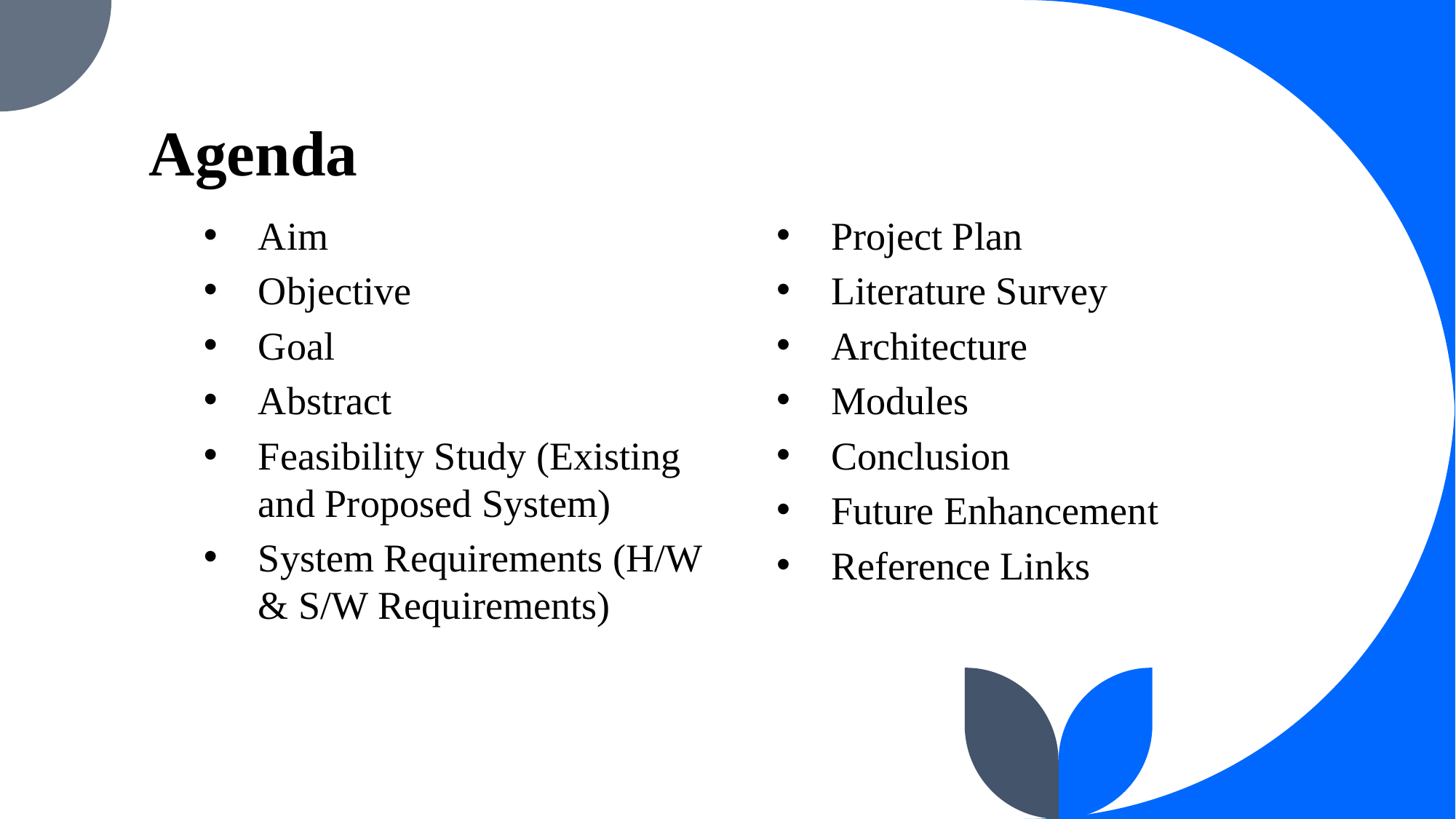

# Agenda
Aim
Objective
Goal
Abstract
Feasibility Study (Existing and Proposed System)
System Requirements (H/W & S/W Requirements)
Project Plan
Literature Survey
Architecture
Modules
Conclusion
Future Enhancement
Reference Links